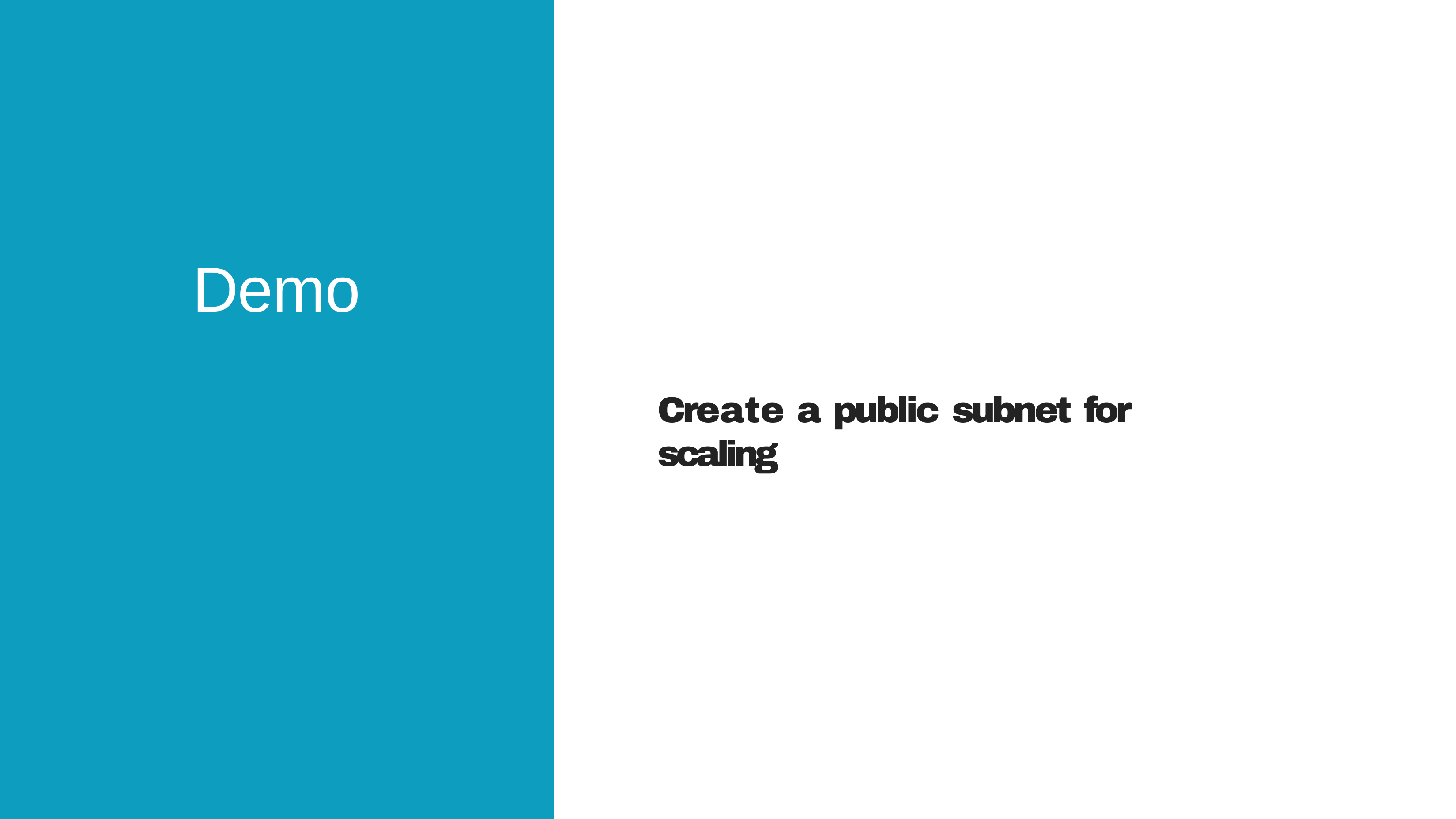

Demo
Create a public subnet for scaling
20